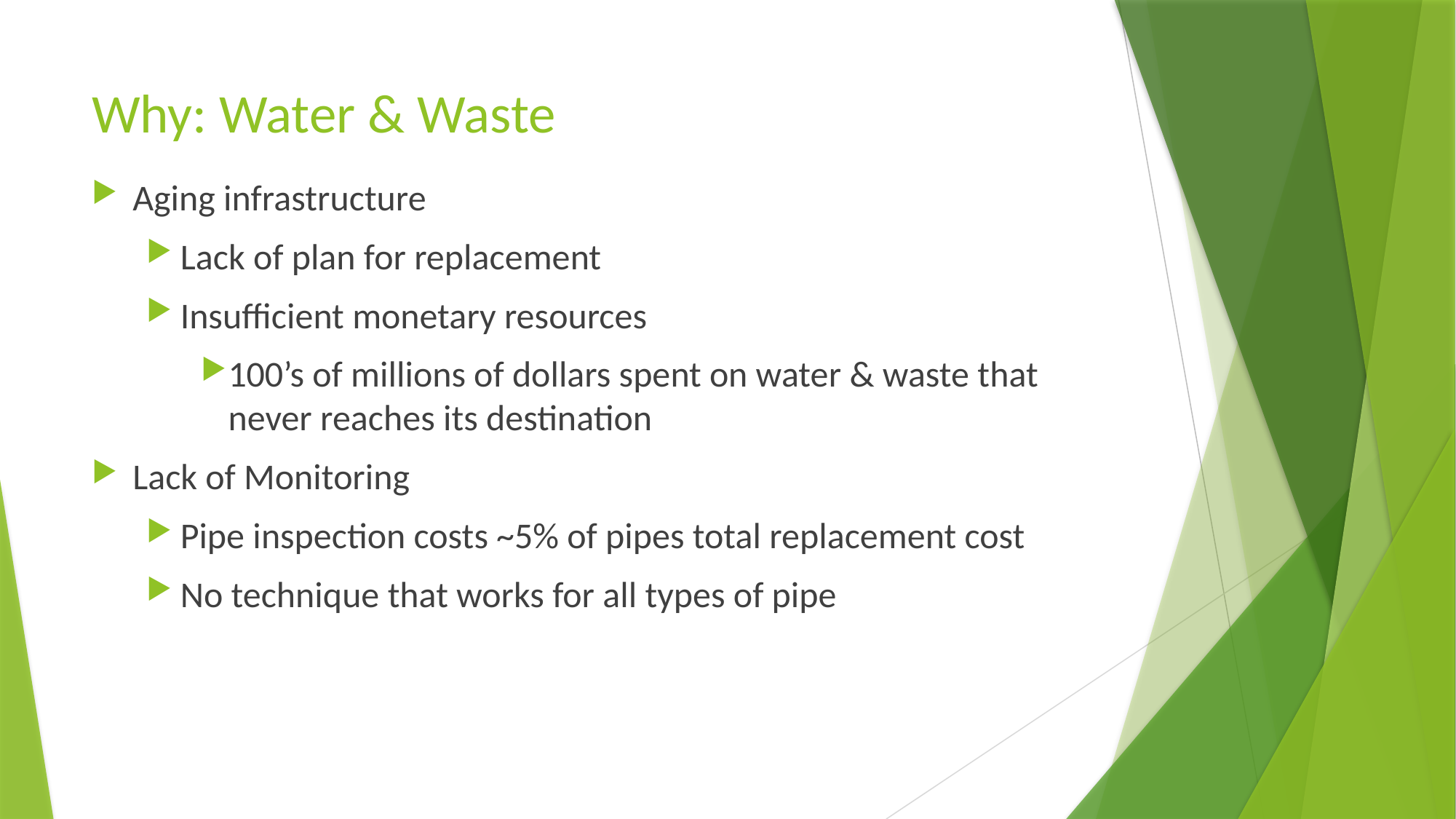

# Why: Water & Waste
Aging infrastructure
Lack of plan for replacement
Insufficient monetary resources
100’s of millions of dollars spent on water & waste that never reaches its destination
Lack of Monitoring
Pipe inspection costs ~5% of pipes total replacement cost
No technique that works for all types of pipe